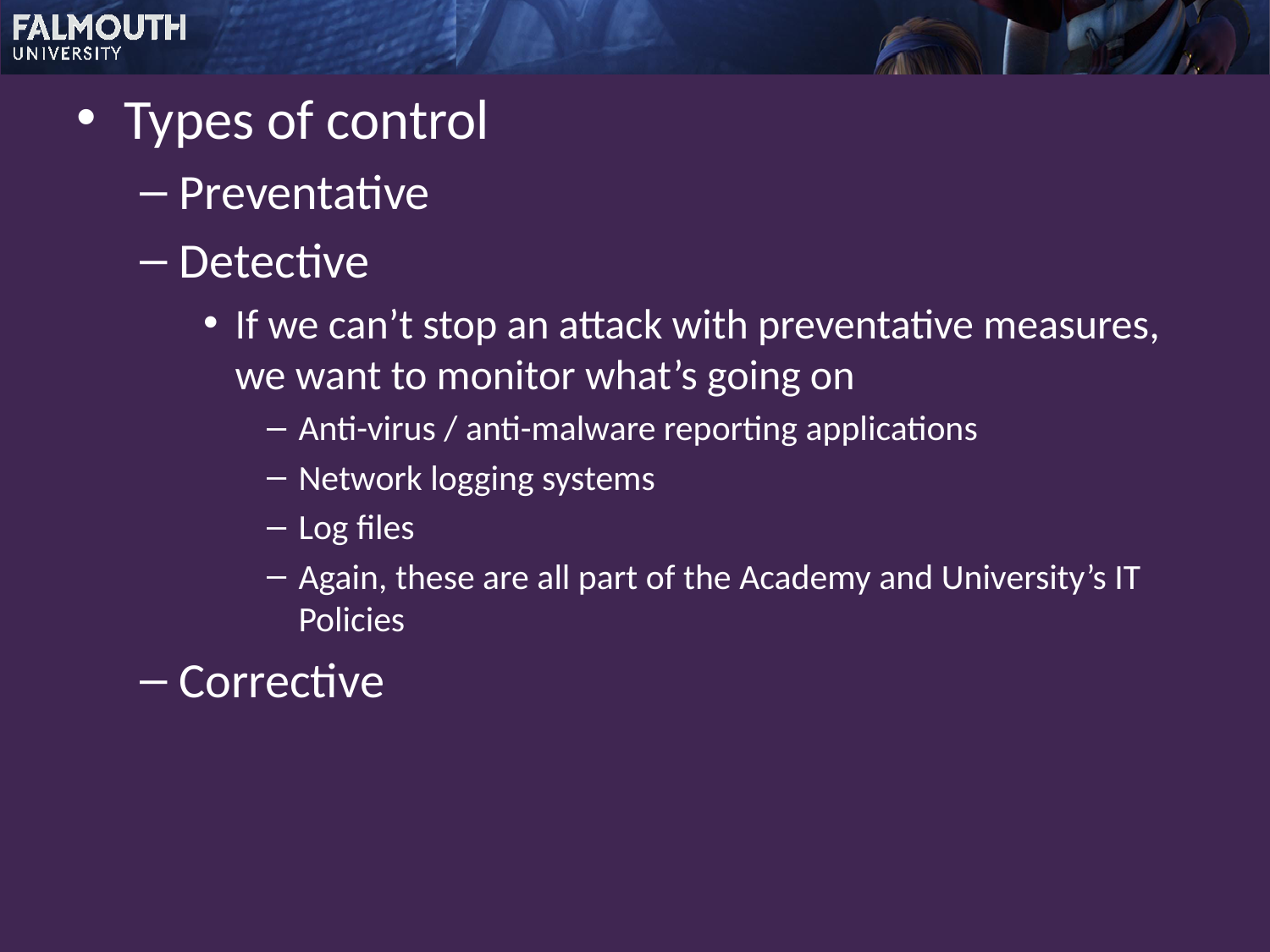

Types of control
Preventative
Detective
If we can’t stop an attack with preventative measures, we want to monitor what’s going on
Anti-virus / anti-malware reporting applications
Network logging systems
Log files
Again, these are all part of the Academy and University’s IT Policies
Corrective